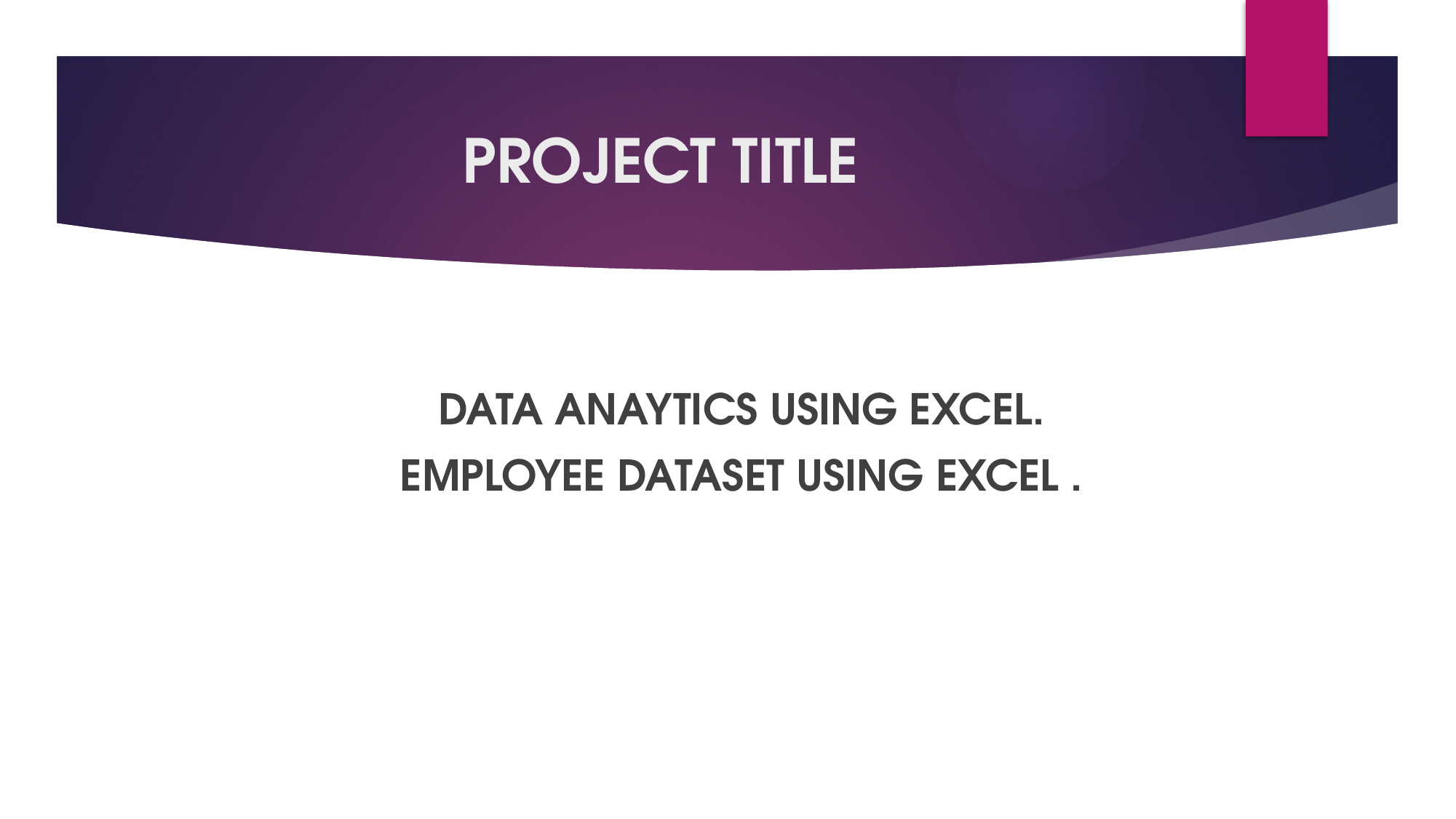

# PROJECT TITLE
             DATA ANAYTICS USING EXCEL.
             EMPLOYEE DATASET USING EXCEL .